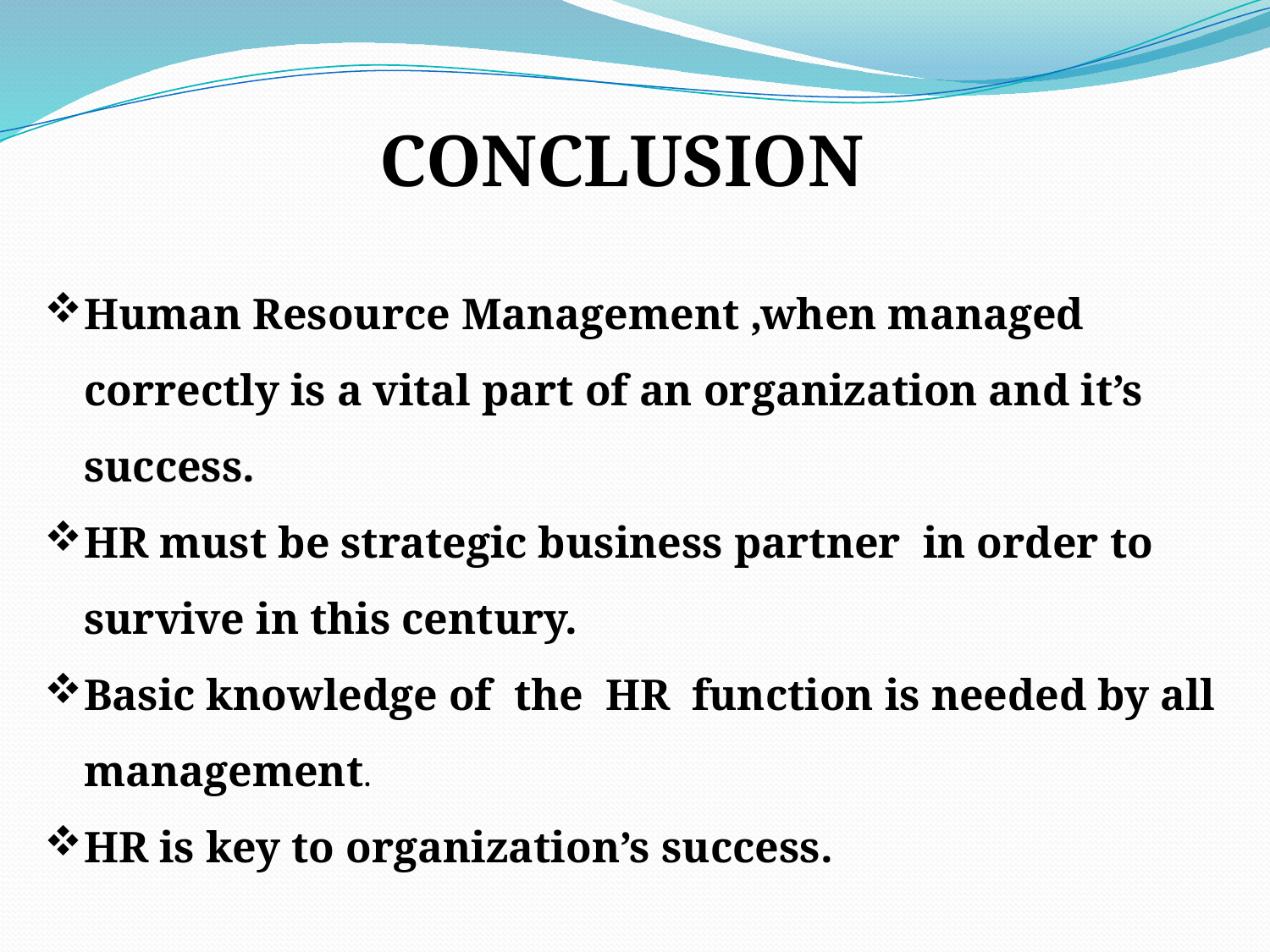

CONCLUSION
Human Resource Management ,when managed correctly is a vital part of an organization and it’s success.
HR must be strategic business partner  in order to survive in this century.
Basic knowledge of  the  HR  function is needed by all management.
HR is key to organization’s success.